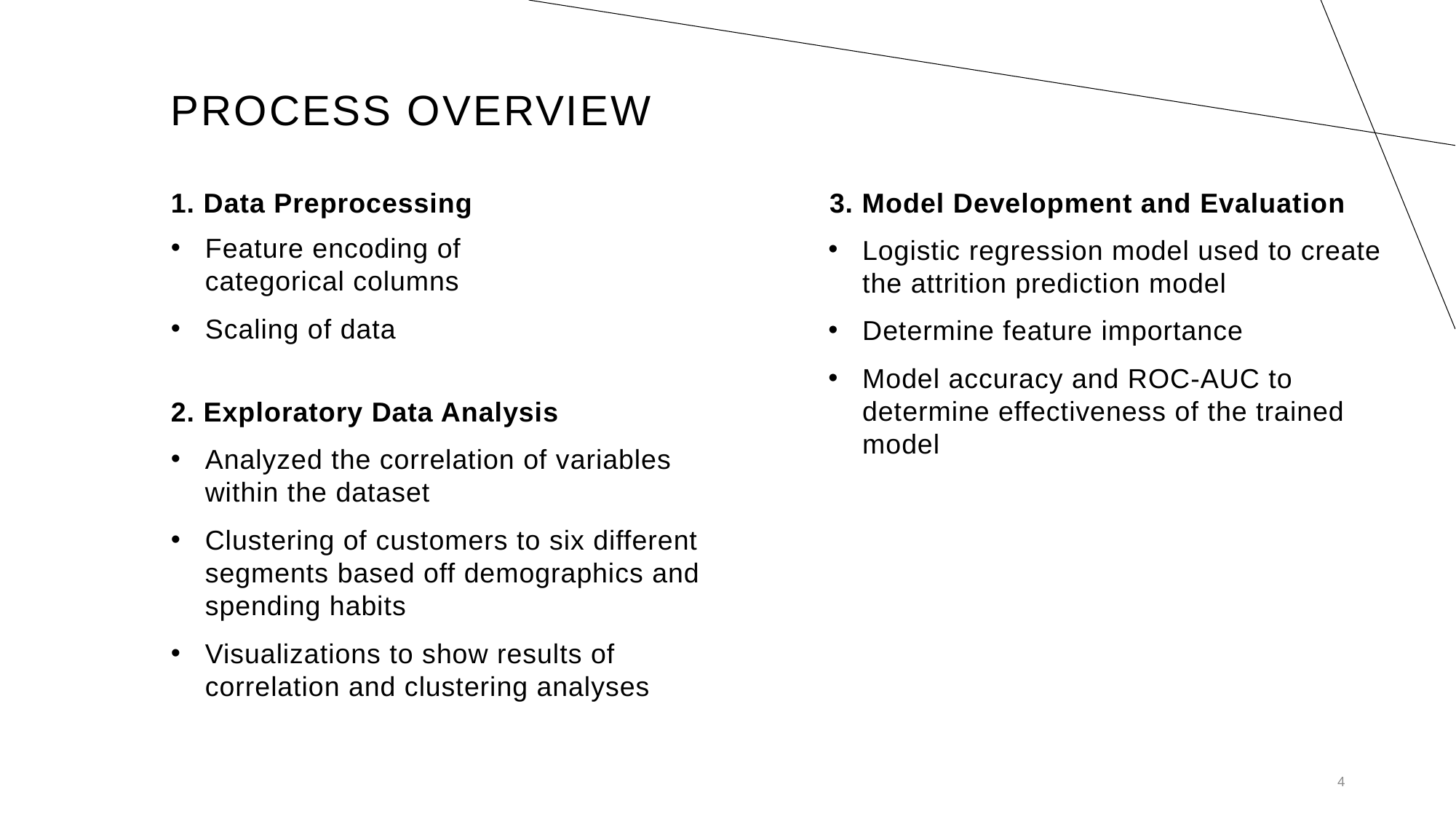

# Process overview
1. Data Preprocessing
3. Model Development and Evaluation

Feature encoding of categorical columns
Scaling of data
Logistic regression model used to create the attrition prediction model
Determine feature importance
Model accuracy and ROC-AUC to determine effectiveness of the trained model
2. Exploratory Data Analysis

Analyzed the correlation of variables within the dataset
Clustering of customers to six different segments based off demographics and spending habits
Visualizations to show results of correlation and clustering analyses
4